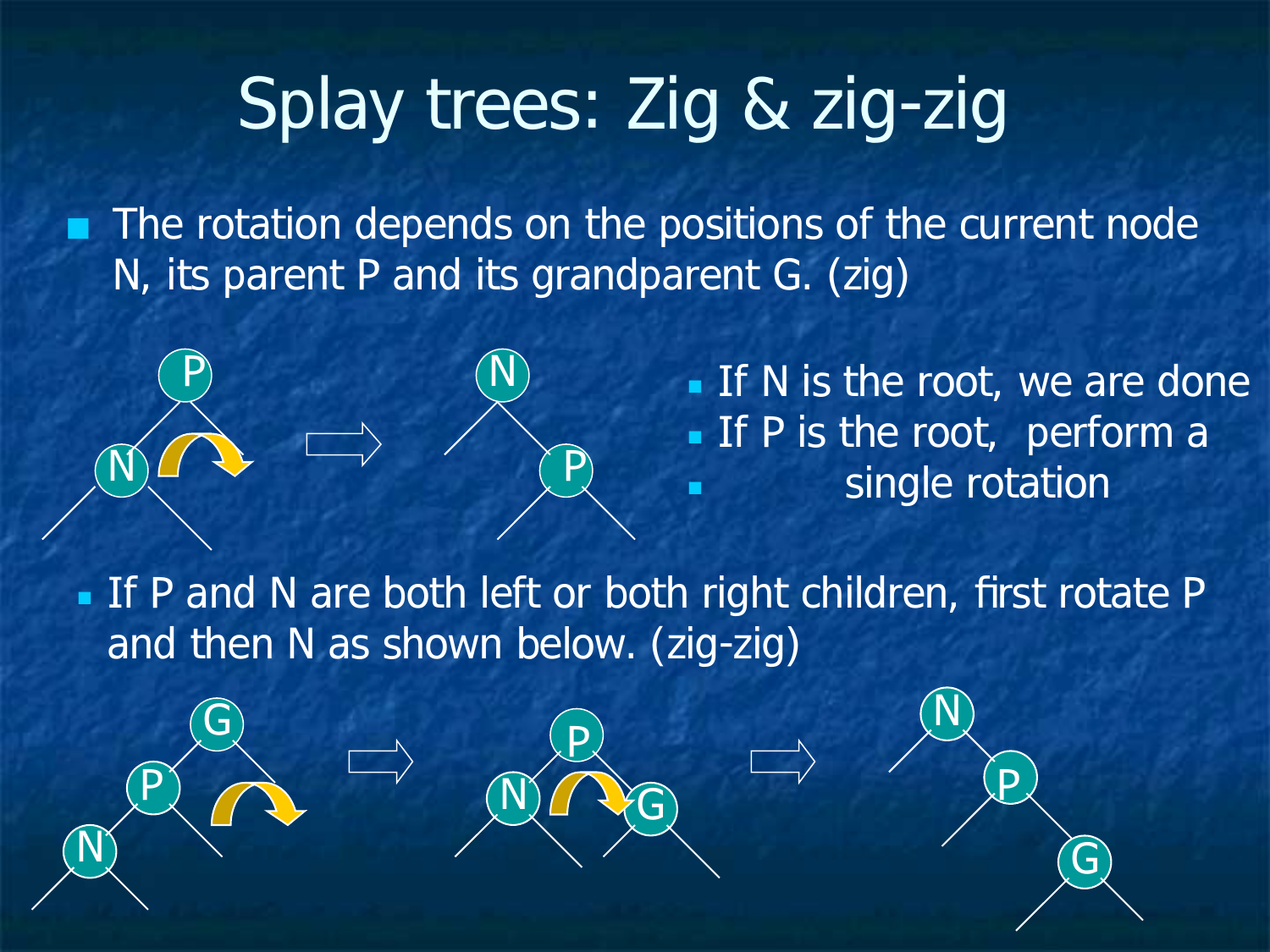

# Splay trees: Zig & zig-zig
The rotation depends on the positions of the current node N, its parent P and its grandparent G. (zig)
P
N
If N is the root, we are done
If P is the root,  perform a
	single rotation

N
P

If P and N are both left or both right children, first rotate P
	and then N as shown below. (zig-zig)
N
G

P

P

P
N

G

N

G